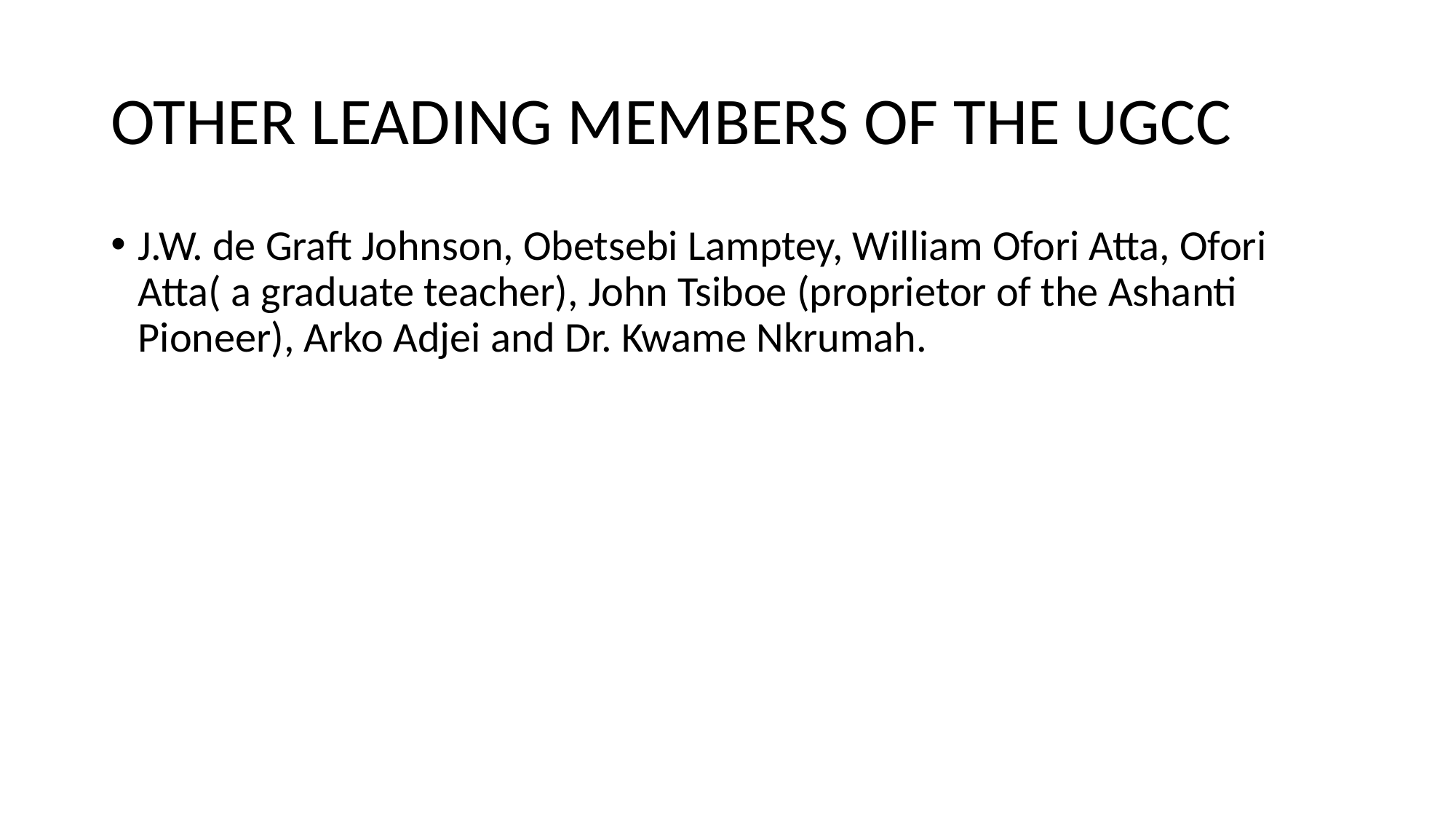

# OTHER LEADING MEMBERS OF THE UGCC
J.W. de Graft Johnson, Obetsebi Lamptey, William Ofori Atta, Ofori Atta( a graduate teacher), John Tsiboe (proprietor of the Ashanti Pioneer), Arko Adjei and Dr. Kwame Nkrumah.